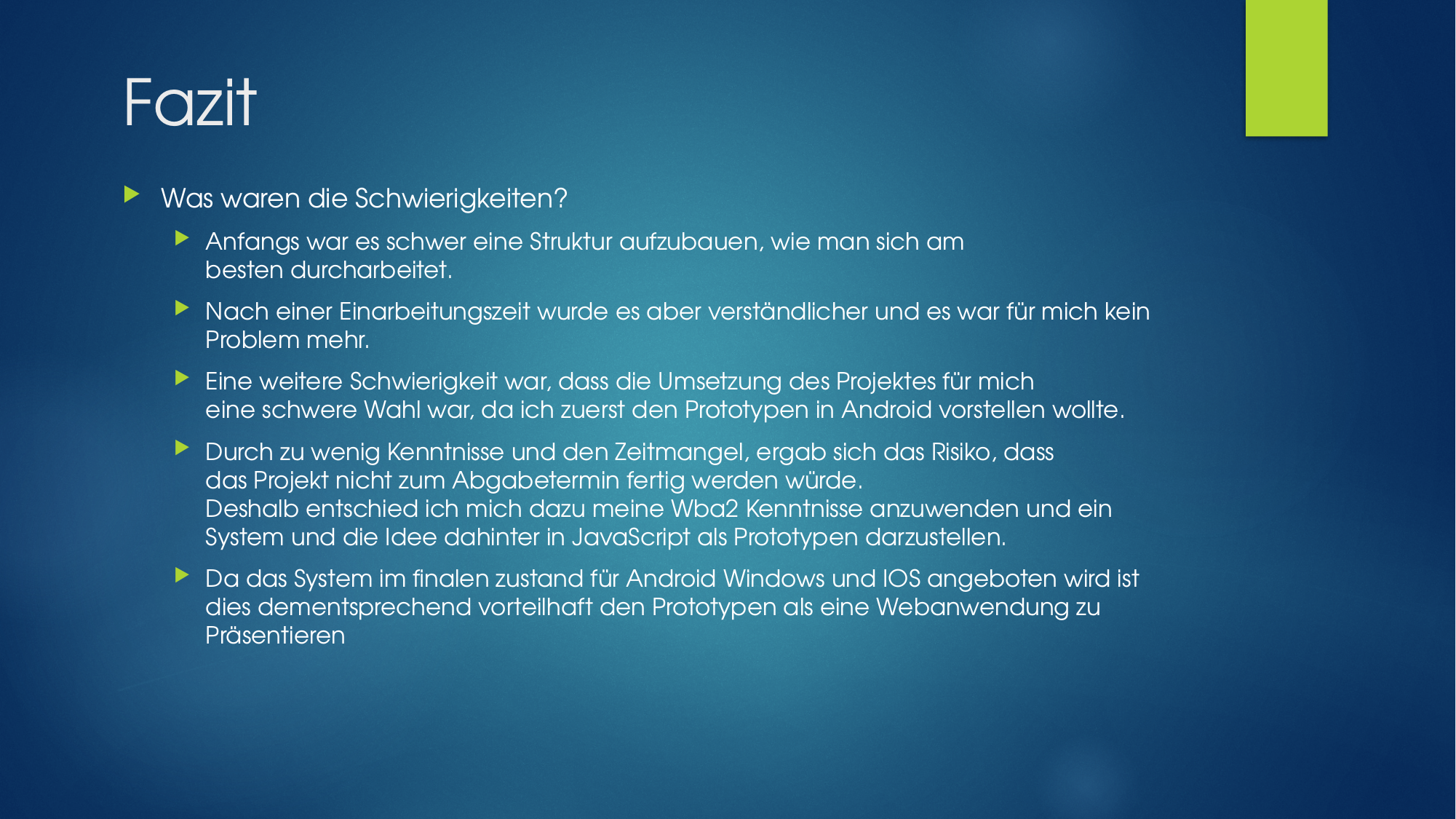

# Fazit
Was waren die Schwierigkeiten?
Anfangs war es schwer eine Struktur aufzubauen, wie man sich am besten durcharbeitet.
Nach einer Einarbeitungszeit wurde es aber verständlicher und es war für mich kein Problem mehr.
Eine weitere Schwierigkeit war, dass die Umsetzung des Projektes für mich eine schwere Wahl war, da ich zuerst den Prototypen in Android vorstellen wollte.
Durch zu wenig Kenntnisse und den Zeitmangel, ergab sich das Risiko, dass das Projekt nicht zum Abgabetermin fertig werden würde.
Deshalb entschied ich mich dazu meine Wba2 Kenntnisse anzuwenden und ein System und die Idee dahinter in JavaScript als Prototypen darzustellen.
Da das System im finalen zustand für Android Windows und IOS angeboten wird ist dies dementsprechend vorteilhaft den Prototypen als eine Webanwendung zu Präsentieren